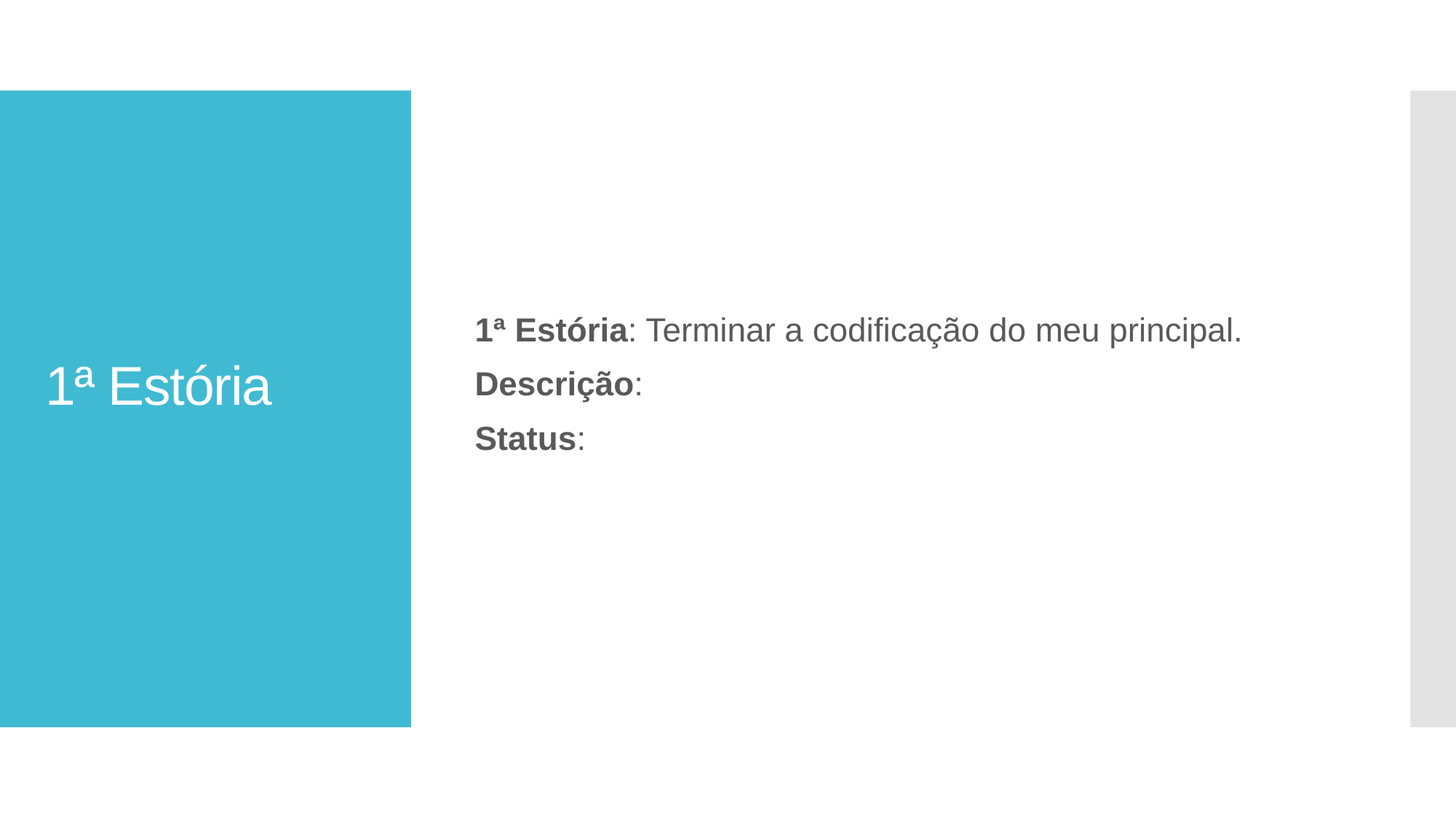

1ª Estória: Terminar a codificação do meu principal.
Descrição:
Status:
1ª Estória